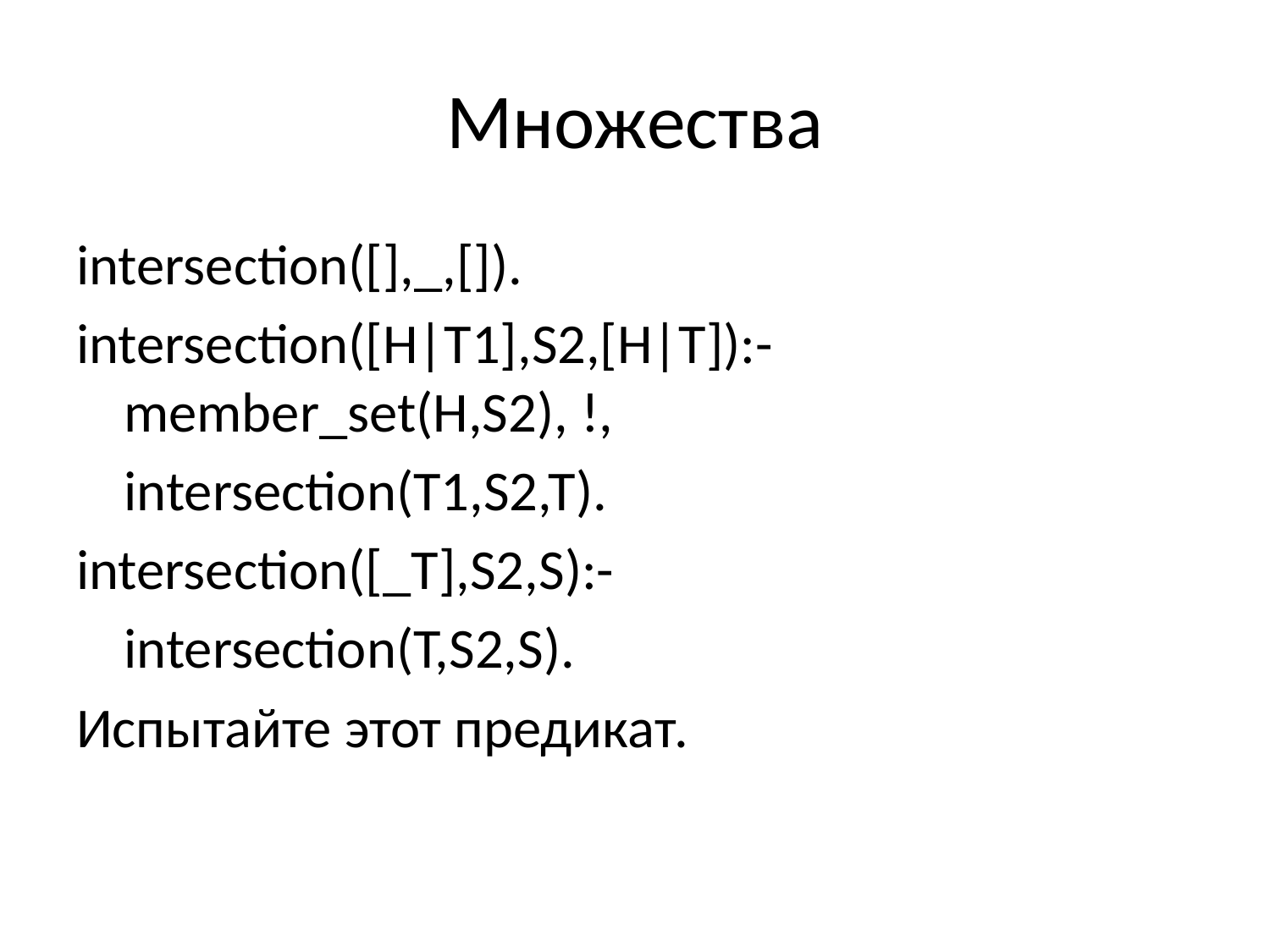

# Множества
intersection([],_,[]).
intersection([H|T1],S2,[H|T]):- member_set(H,S2), !,
	intersection(T1,S2,T).
intersection([_T],S2,S):-
	intersection(T,S2,S).
Испытайте этот предикат.